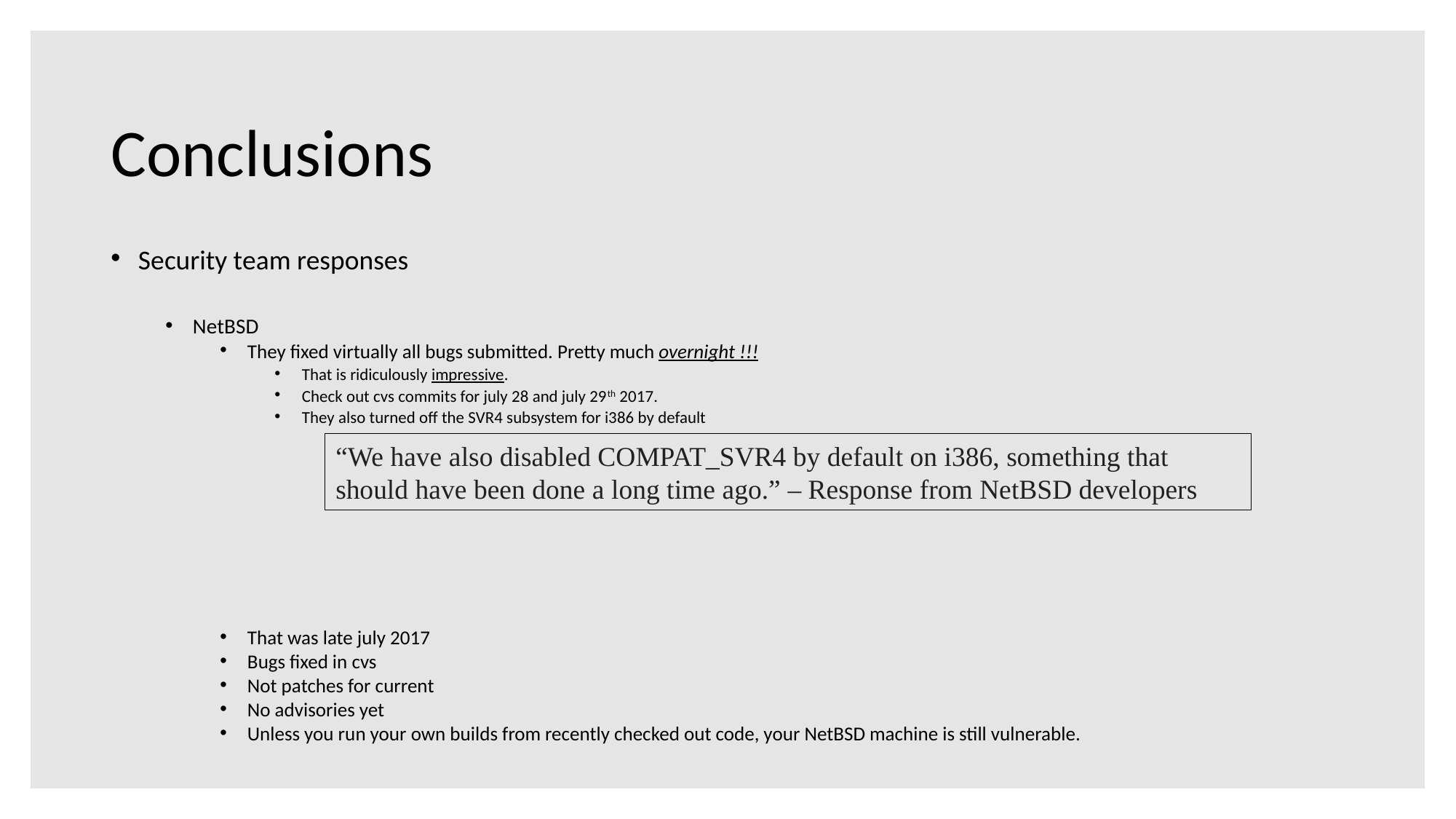

# Conclusions
Security team responses

NetBSD
They fixed virtually all bugs submitted. Pretty much overnight !!!
That is ridiculously impressive.
Check out cvs commits for july 28 and july 29th 2017.
They also turned off the SVR4 subsystem for i386 by default

That was late july 2017
Bugs fixed in cvs
Not patches for current
No advisories yet
Unless you run your own builds from recently checked out code, your NetBSD machine is still vulnerable.
“We have also disabled COMPAT_SVR4 by default on i386, something that
should have been done a long time ago.” – Response from NetBSD developers